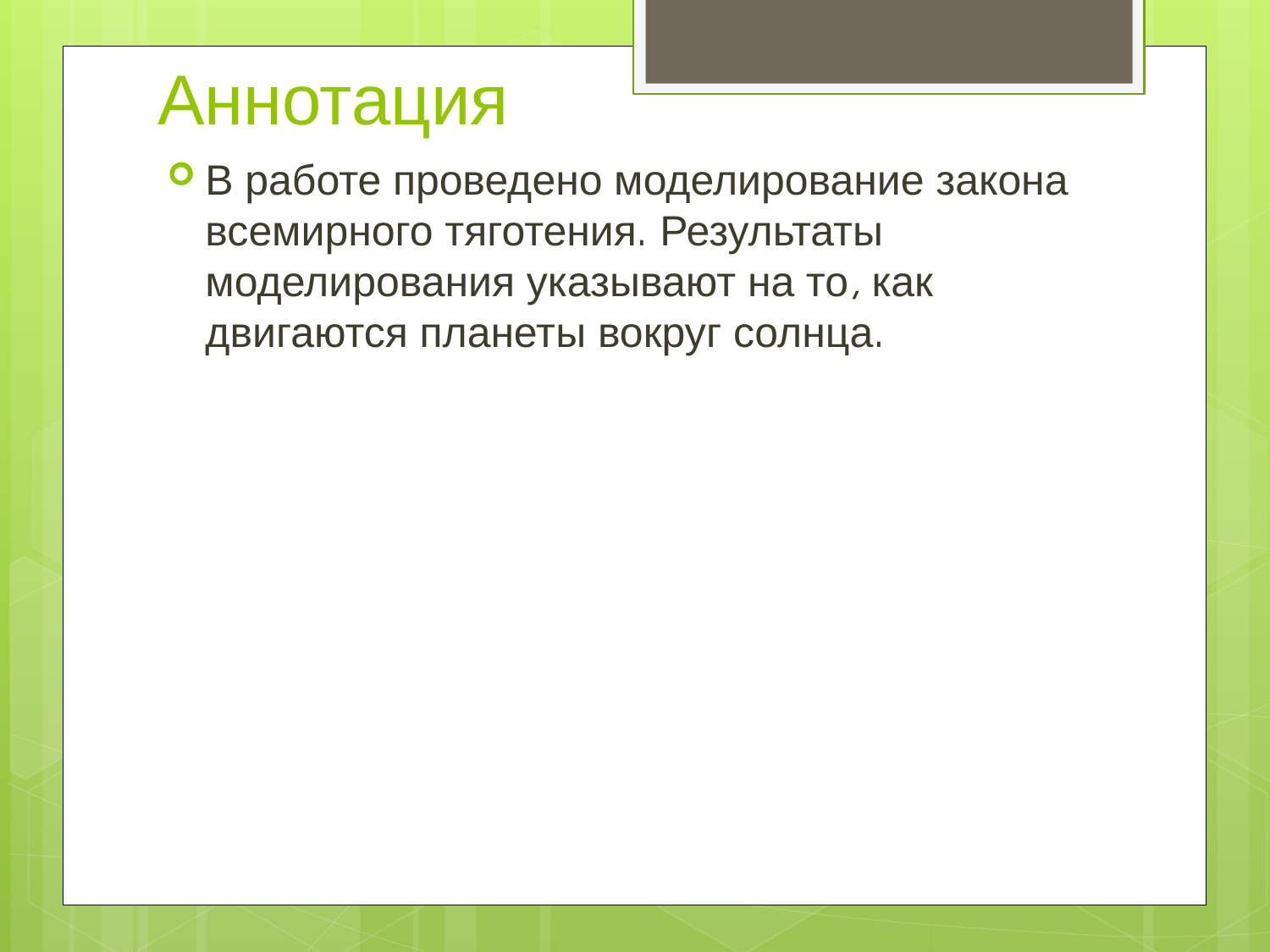

# Аннотация
В работе проведено моделирование закона всемирного тяготения. Результаты моделирования указывают на то, как двигаются планеты вокруг солнца.